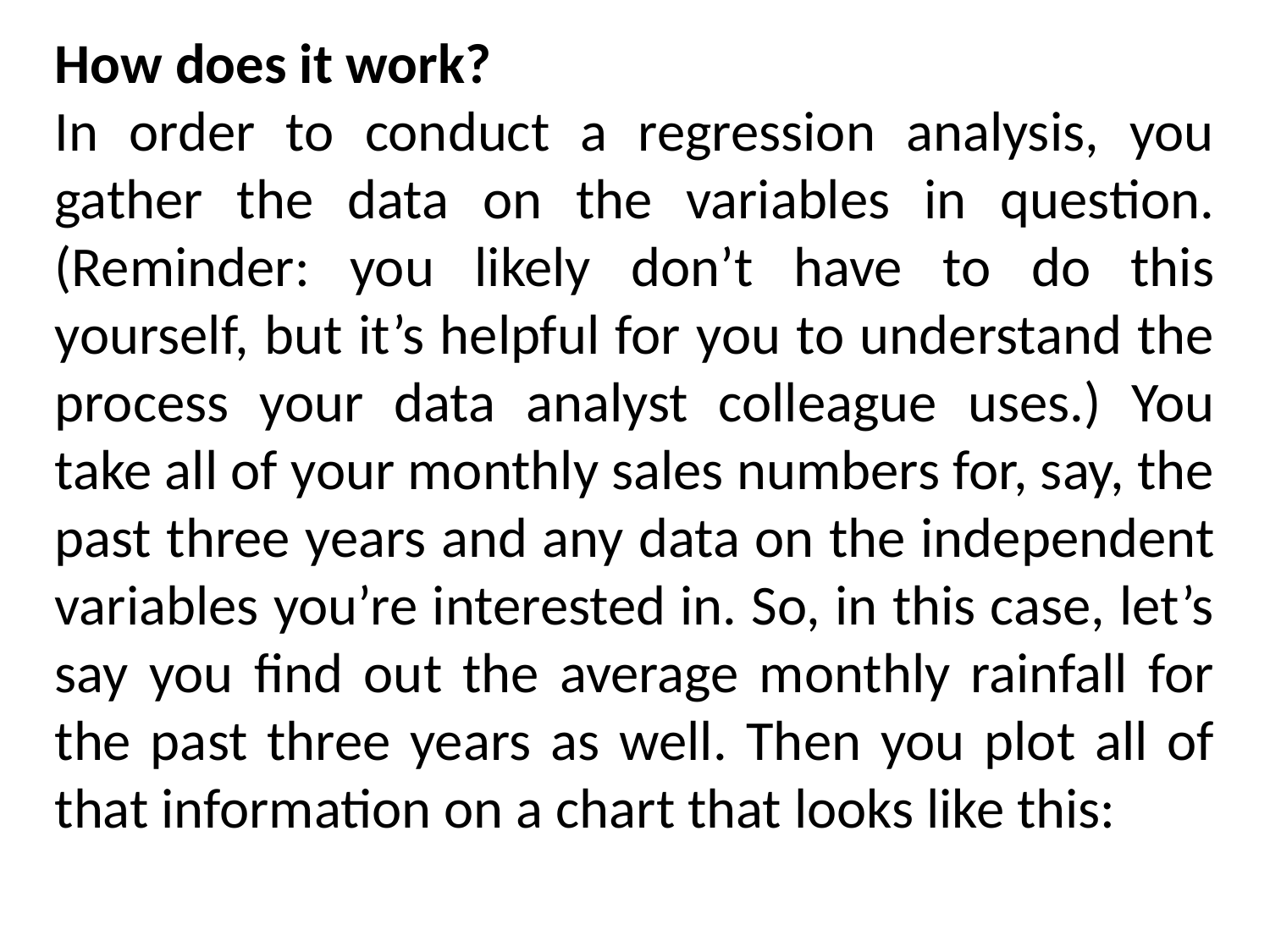

How does it work?
In order to conduct a regression analysis, you gather the data on the variables in question. (Reminder: you likely don’t have to do this yourself, but it’s helpful for you to understand the process your data analyst colleague uses.) You take all of your monthly sales numbers for, say, the past three years and any data on the independent variables you’re interested in. So, in this case, let’s say you find out the average monthly rainfall for the past three years as well. Then you plot all of that information on a chart that looks like this: